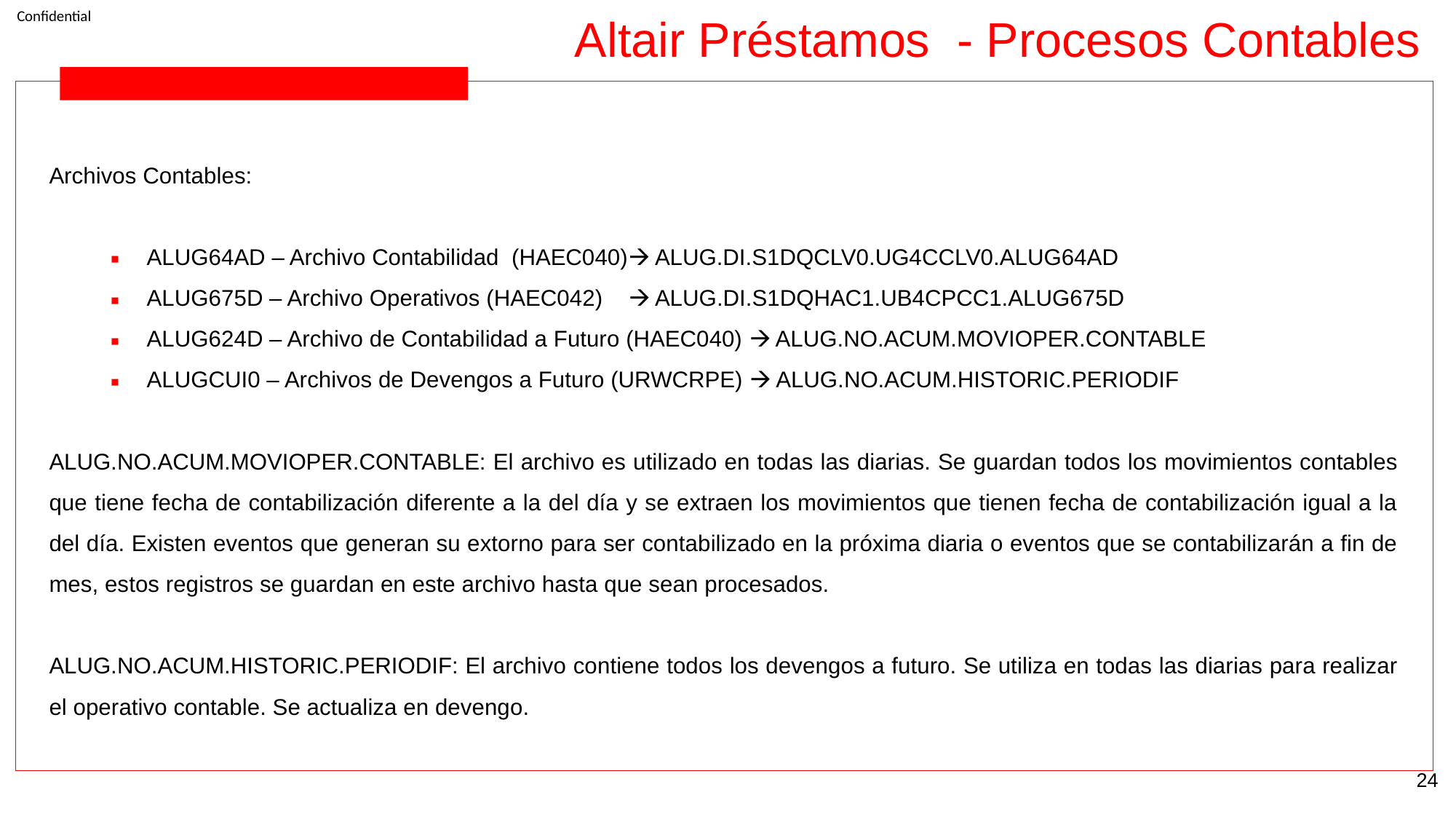

Altair Préstamos  - Procesos Contables

Archivos Contables:

ALUG64AD – Archivo Contabilidad  (HAEC040)🡪 ALUG.DI.S1DQCLV0.UG4CCLV0.ALUG64AD
ALUG675D – Archivo Operativos (HAEC042)    🡪 ALUG.DI.S1DQHAC1.UB4CPCC1.ALUG675D
ALUG624D – Archivo de Contabilidad a Futuro (HAEC040) 🡪 ALUG.NO.ACUM.MOVIOPER.CONTABLE
ALUGCUI0 – Archivos de Devengos a Futuro (URWCRPE) 🡪 ALUG.NO.ACUM.HISTORIC.PERIODIF

ALUG.NO.ACUM.MOVIOPER.CONTABLE: El archivo es utilizado en todas las diarias. Se guardan todos los movimientos contables que tiene fecha de contabilización diferente a la del día y se extraen los movimientos que tienen fecha de contabilización igual a la del día. Existen eventos que generan su extorno para ser contabilizado en la próxima diaria o eventos que se contabilizarán a fin de mes, estos registros se guardan en este archivo hasta que sean procesados.

ALUG.NO.ACUM.HISTORIC.PERIODIF: El archivo contiene todos los devengos a futuro. Se utiliza en todas las diarias para realizar el operativo contable. Se actualiza en devengo.

24